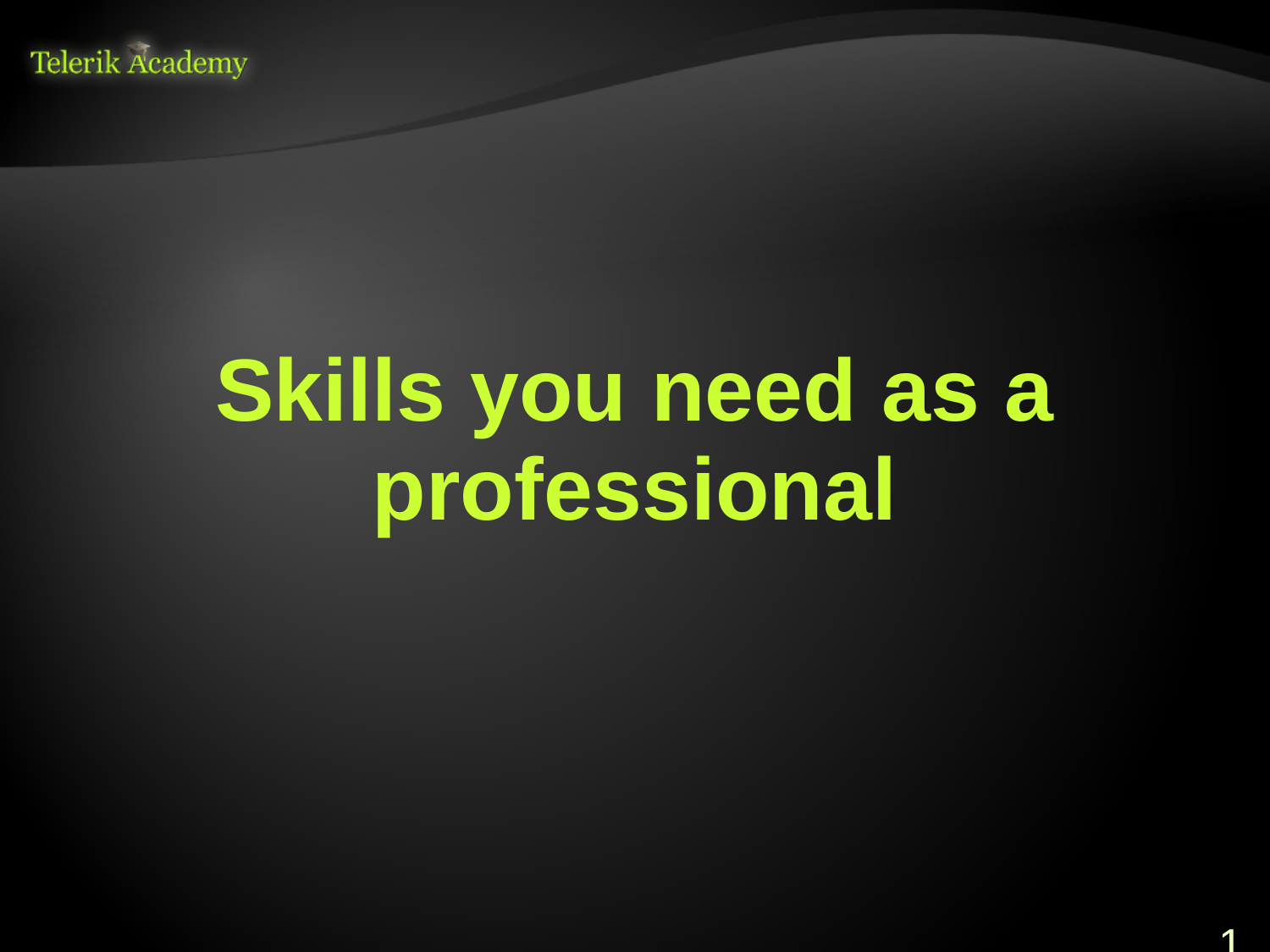

# Skills you need as a professional
10